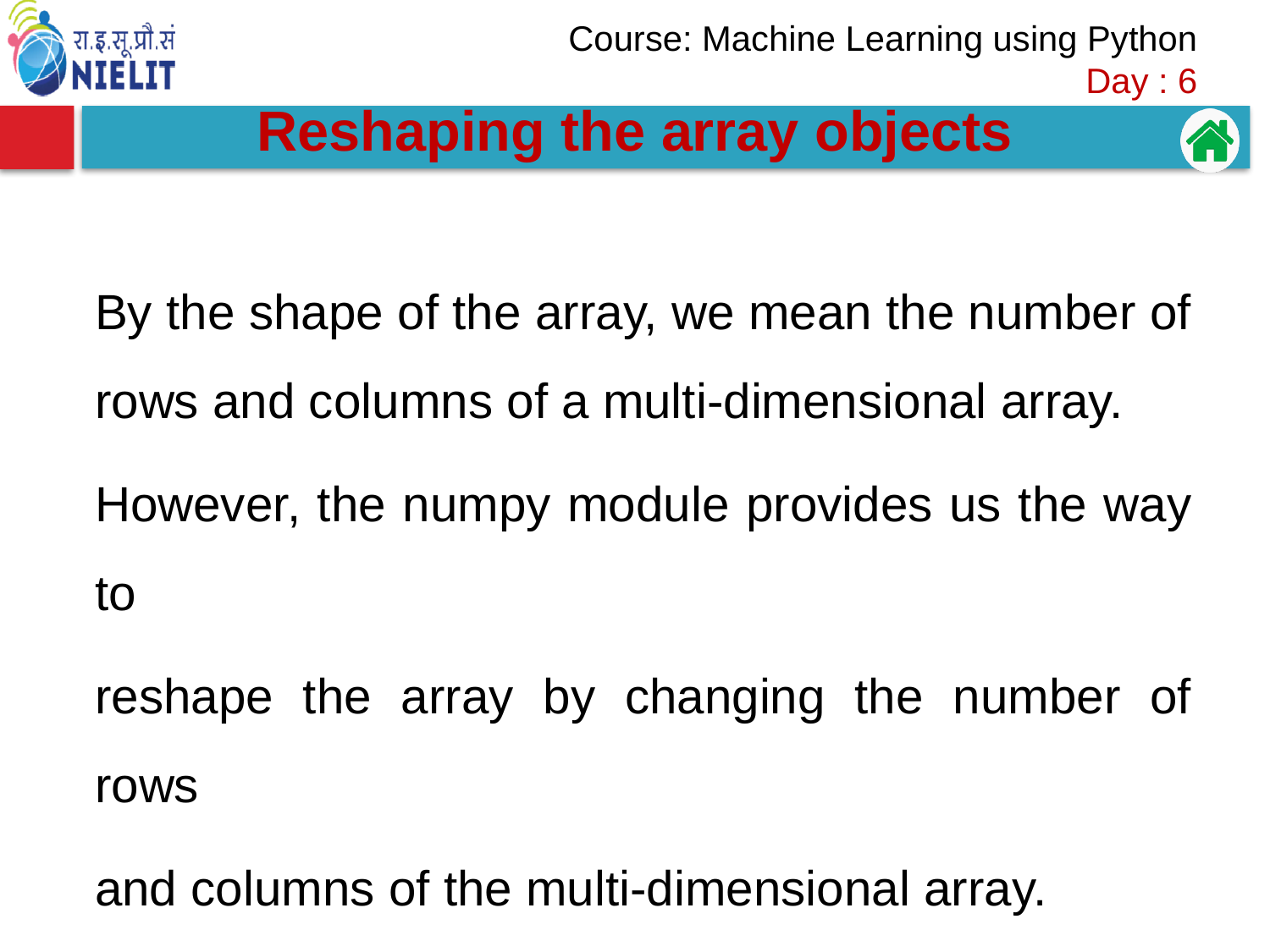

#
Reshaping the array objects

By the shape of the array, we mean the number of rows and columns of a multi-dimensional array.
However, the numpy module provides us the way to
reshape the array by changing the number of rows
and columns of the multi-dimensional array.
.